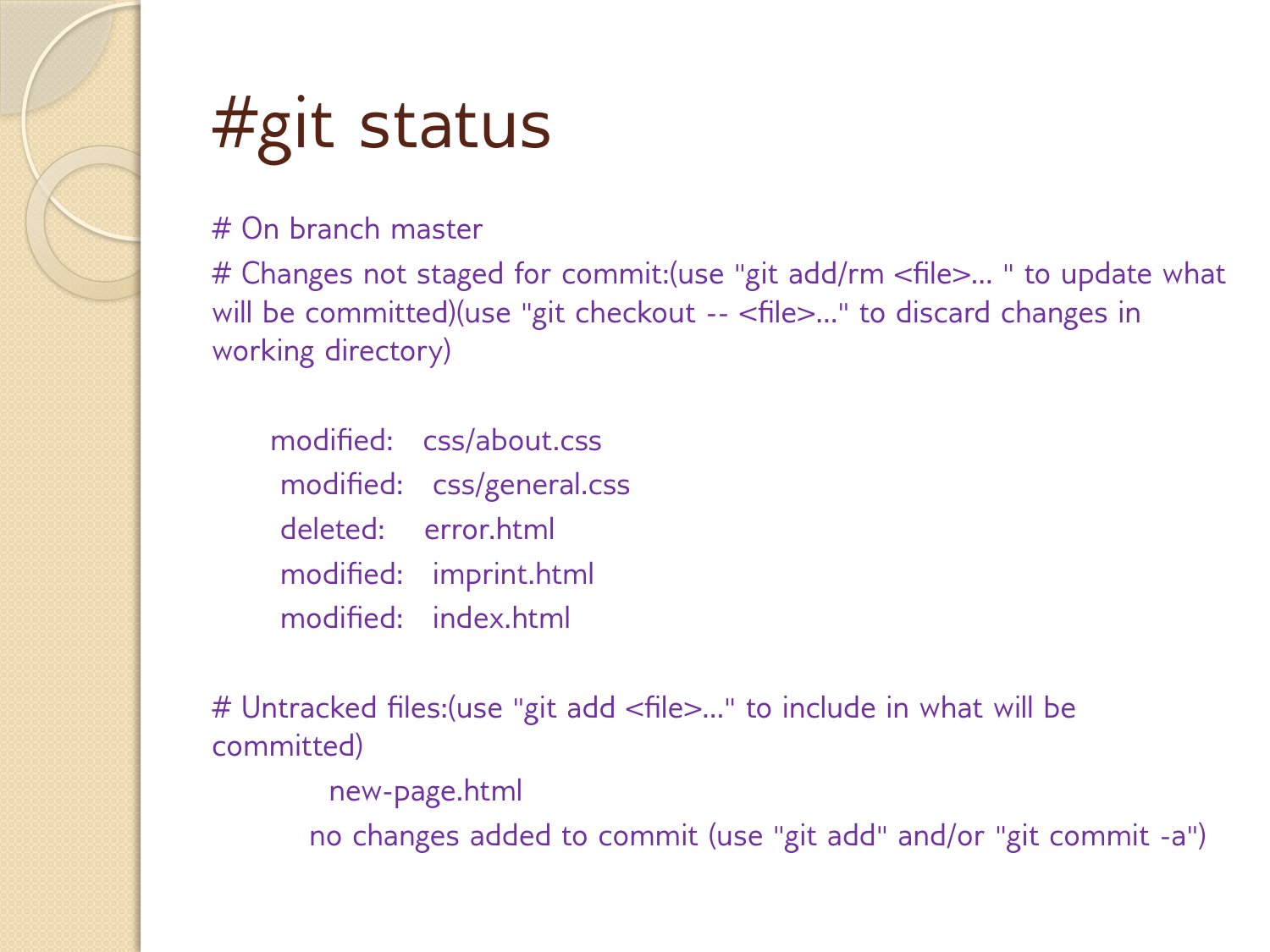

# #git status
# On branch master
# Changes not staged for commit:(use "git add/rm <file>... " to update what will be committed)(use "git checkout -- <file>..." to discard changes in working directory)

      modified:   css/about.css
       modified:   css/general.css
       deleted:    error.html
       modified:   imprint.html
       modified:   index.html

# Untracked files:(use "git add <file>..." to include in what will be committed)
            new-page.html
          no changes added to commit (use "git add" and/or "git commit -a")